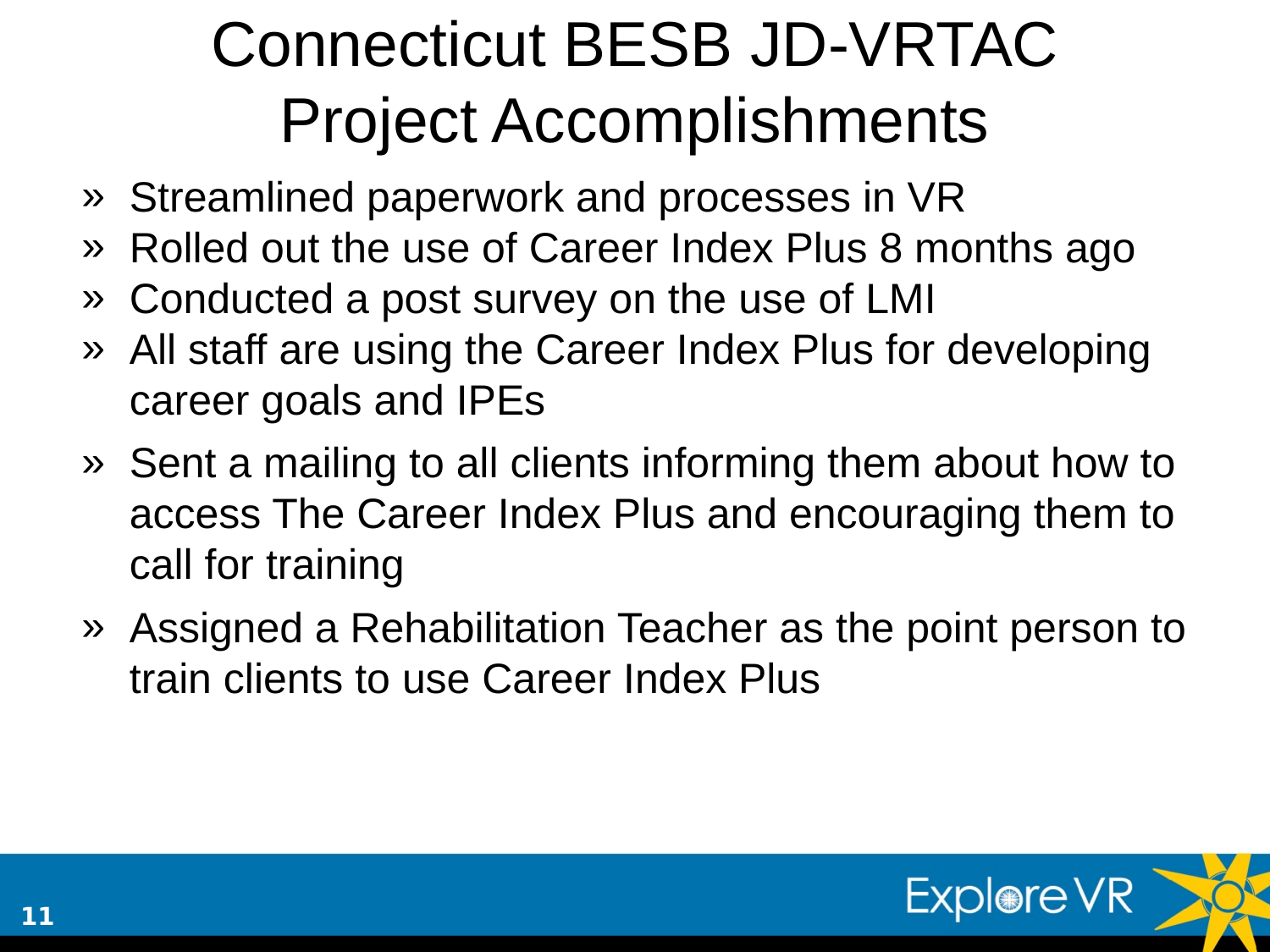

Connecticut BESB JD-VRTAC
Project Accomplishments
Streamlined paperwork and processes in VR
Rolled out the use of Career Index Plus 8 months ago
Conducted a post survey on the use of LMI
All staff are using the Career Index Plus for developing career goals and IPEs
Sent a mailing to all clients informing them about how to access The Career Index Plus and encouraging them to call for training
Assigned a Rehabilitation Teacher as the point person to train clients to use Career Index Plus
11